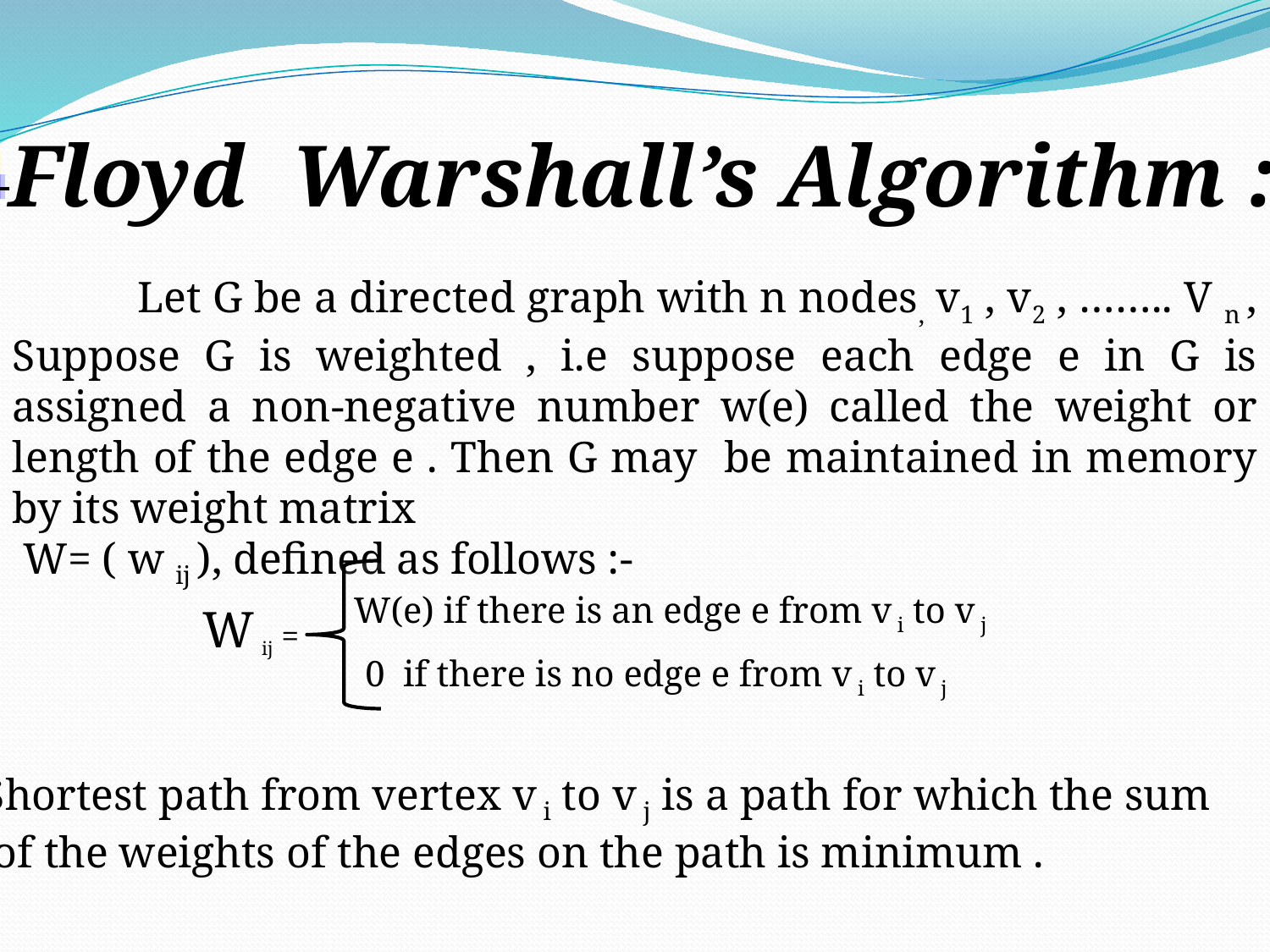

Floyd  Warshall’s Algorithm :-
           Let G be a directed graph with n nodes, v1 , v2 , …….. V n , Suppose G is weighted , i.e suppose each edge e in G is assigned a non-negative number w(e) called the weight or length of the edge e . Then G may  be maintained in memory by its weight matrix
 W= ( w ij ), defined as follows :-

W(e) if there is an edge e from v i to v j
W ij =
0  if there is no edge e from v i to v j
Shortest path from vertex v i to v j is a path for which the sum
 of the weights of the edges on the path is minimum .